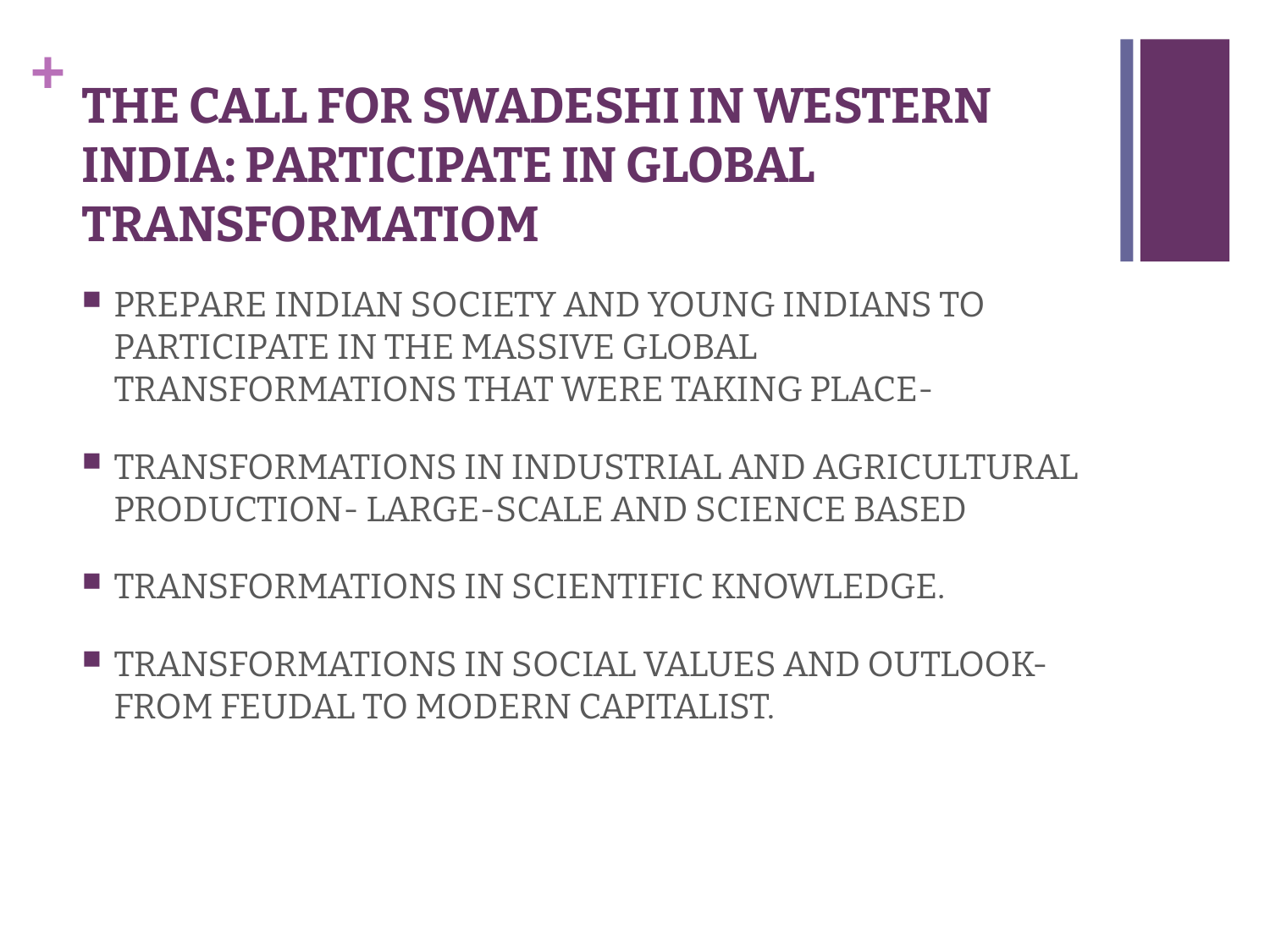

# THE CALL FOR SWADESHI IN WESTERN INDIA: PARTICIPATE IN GLOBAL TRANSFORMATIOM
PREPARE INDIAN SOCIETY AND YOUNG INDIANS TO PARTICIPATE IN THE MASSIVE GLOBAL TRANSFORMATIONS THAT WERE TAKING PLACE-
TRANSFORMATIONS IN INDUSTRIAL AND AGRICULTURAL PRODUCTION- LARGE-SCALE AND SCIENCE BASED
TRANSFORMATIONS IN SCIENTIFIC KNOWLEDGE.
TRANSFORMATIONS IN SOCIAL VALUES AND OUTLOOK- FROM FEUDAL TO MODERN CAPITALIST.